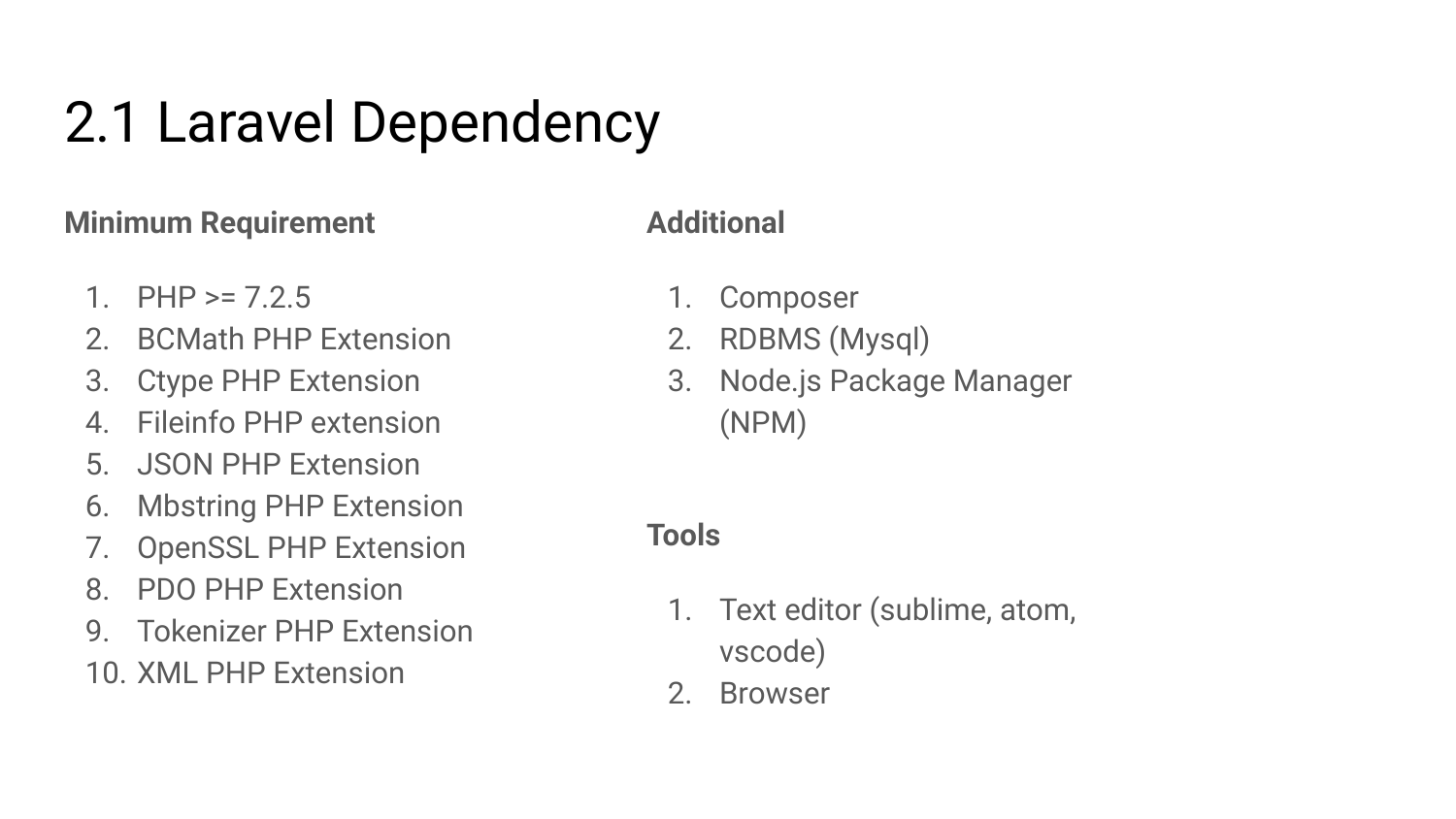

# 2.1 Laravel Dependency
Minimum Requirement
PHP >= 7.2.5
BCMath PHP Extension
Ctype PHP Extension
Fileinfo PHP extension
JSON PHP Extension
Mbstring PHP Extension
OpenSSL PHP Extension
PDO PHP Extension
Tokenizer PHP Extension
XML PHP Extension
Additional
Composer
RDBMS (Mysql)
Node.js Package Manager (NPM)
Tools
Text editor (sublime, atom, vscode)
Browser